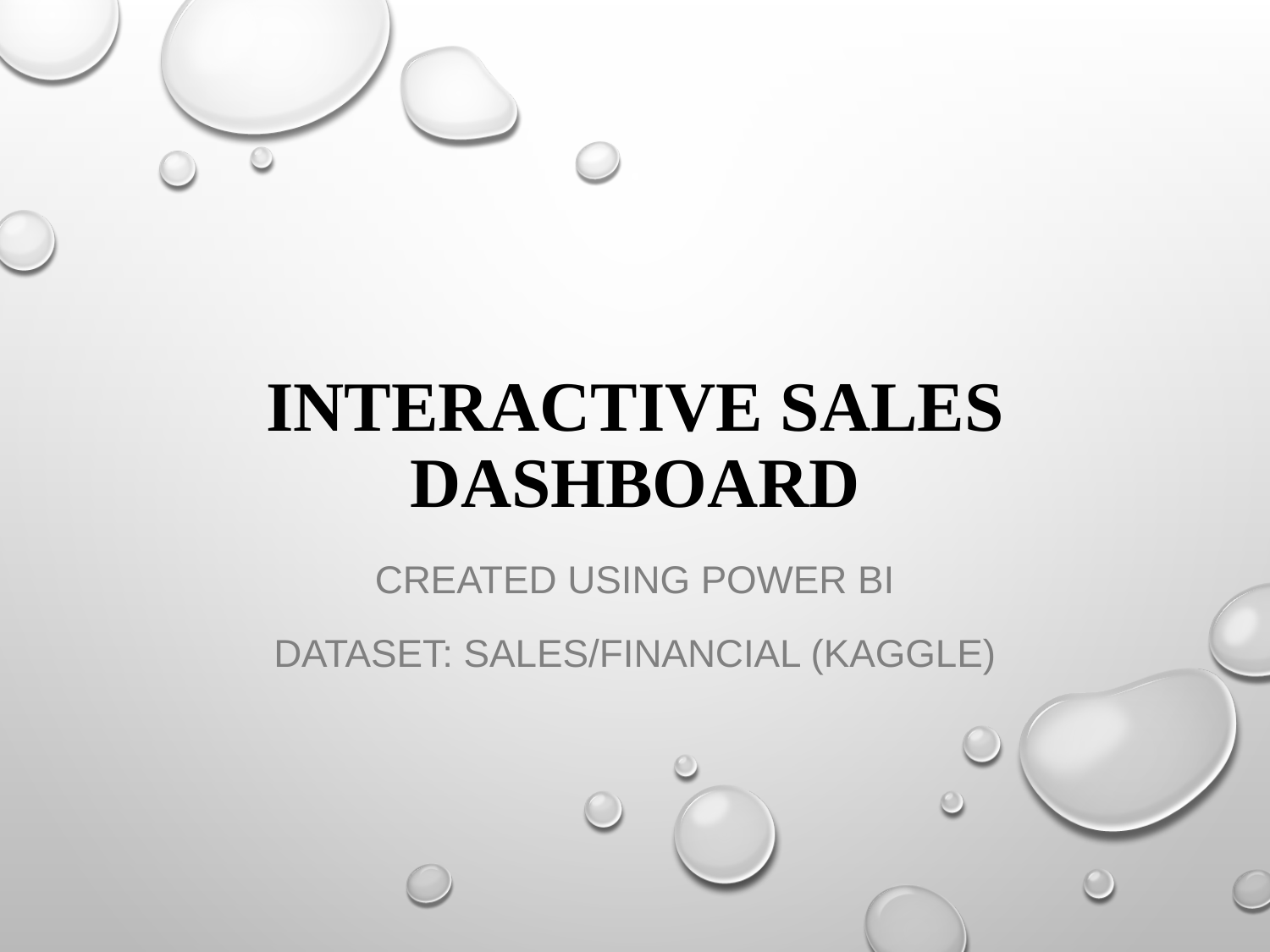

# Interactive Sales Dashboard
Created using Power BI
Dataset: Sales/Financial (Kaggle)